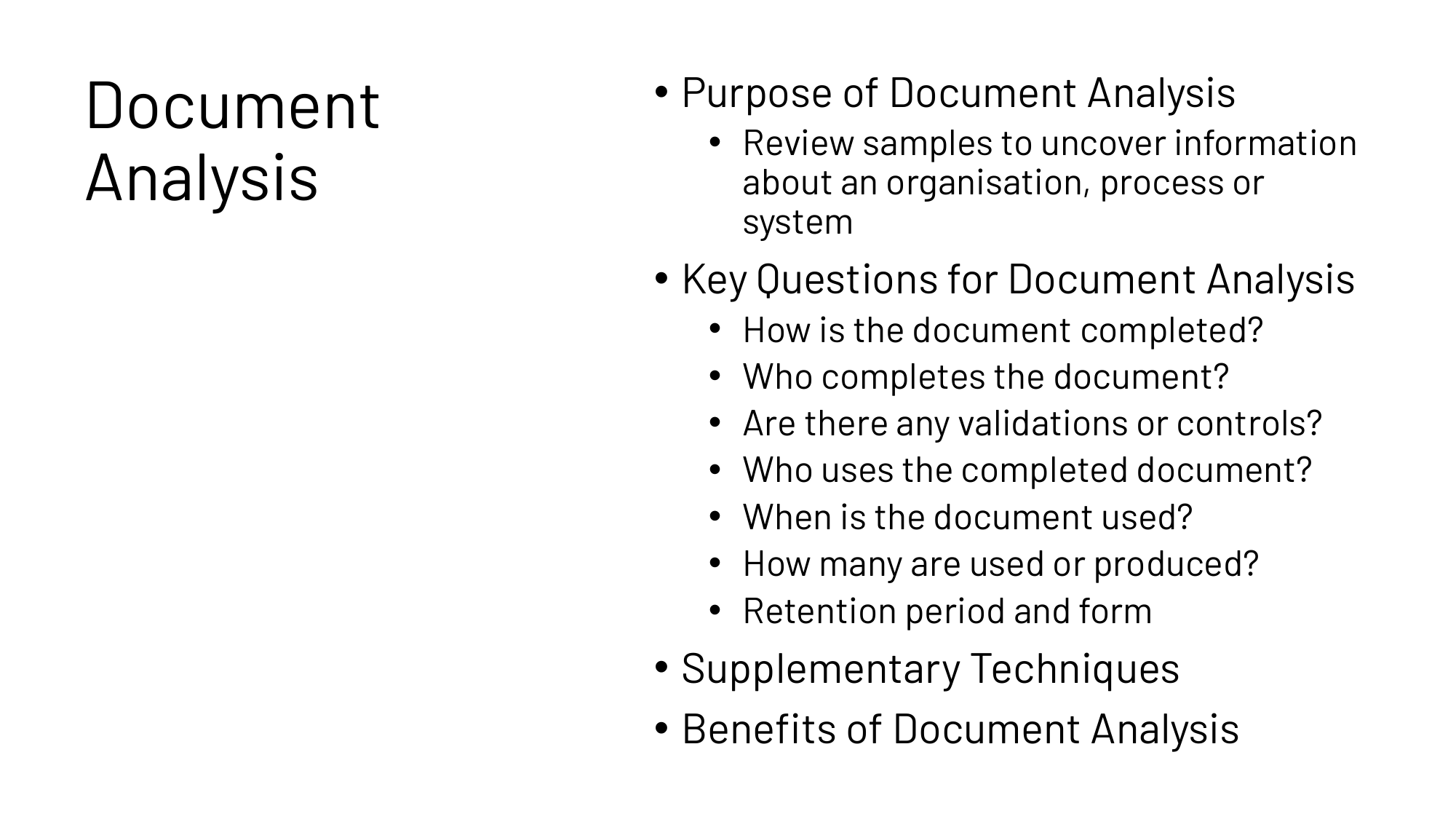

# Document Analysis
Purpose of Document Analysis
Review samples to uncover information about an organisation, process or system
Key Questions for Document Analysis
How is the document completed?
Who completes the document?
Are there any validations or controls?
Who uses the completed document?
When is the document used?
How many are used or produced?
Retention period and form
Supplementary Techniques
Benefits of Document Analysis